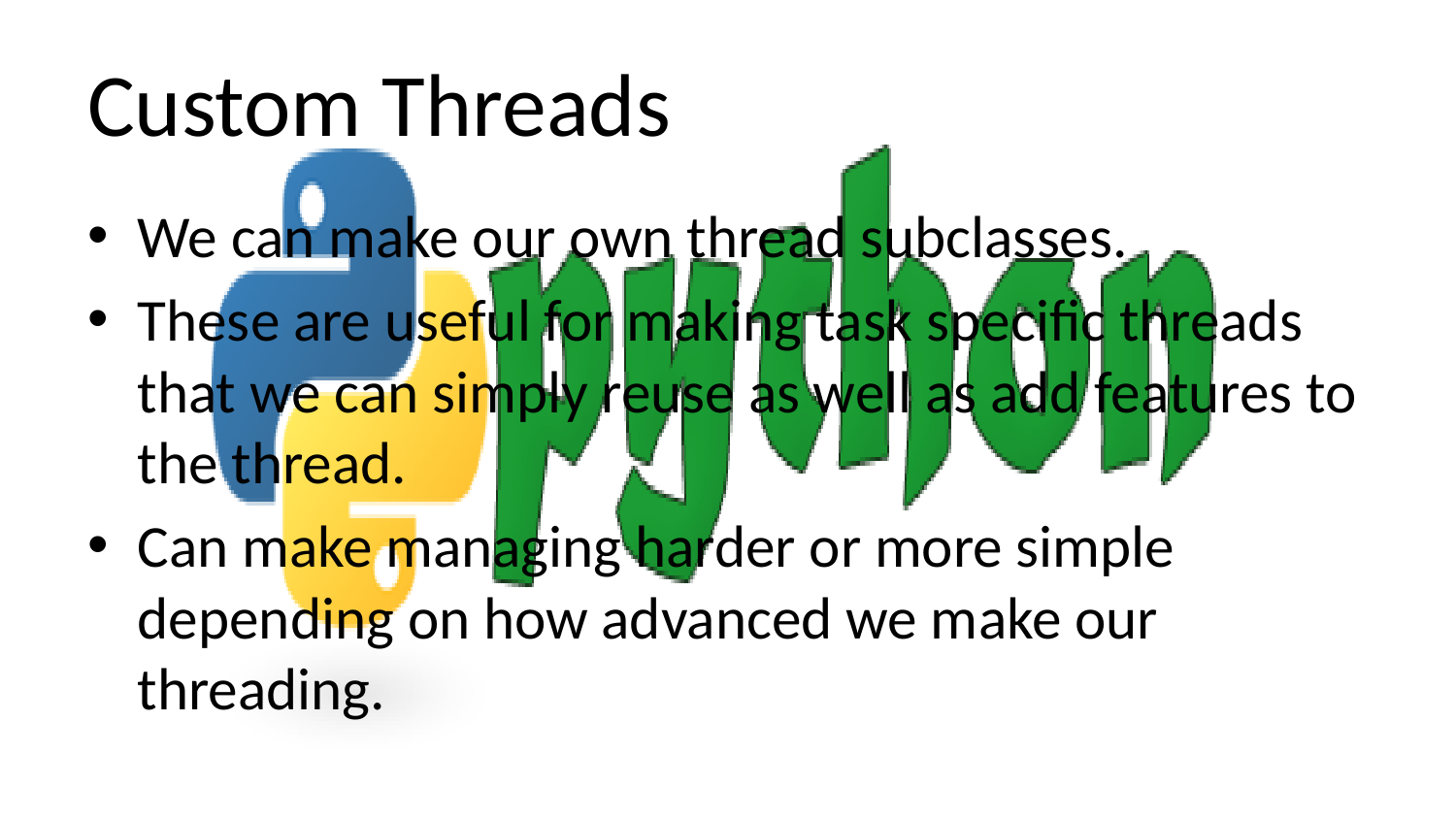

# Custom Threads
We can make our own thread subclasses.
These are useful for making task specific threads that we can simply reuse as well as add features to the thread.
Can make managing harder or more simple depending on how advanced we make our threading.